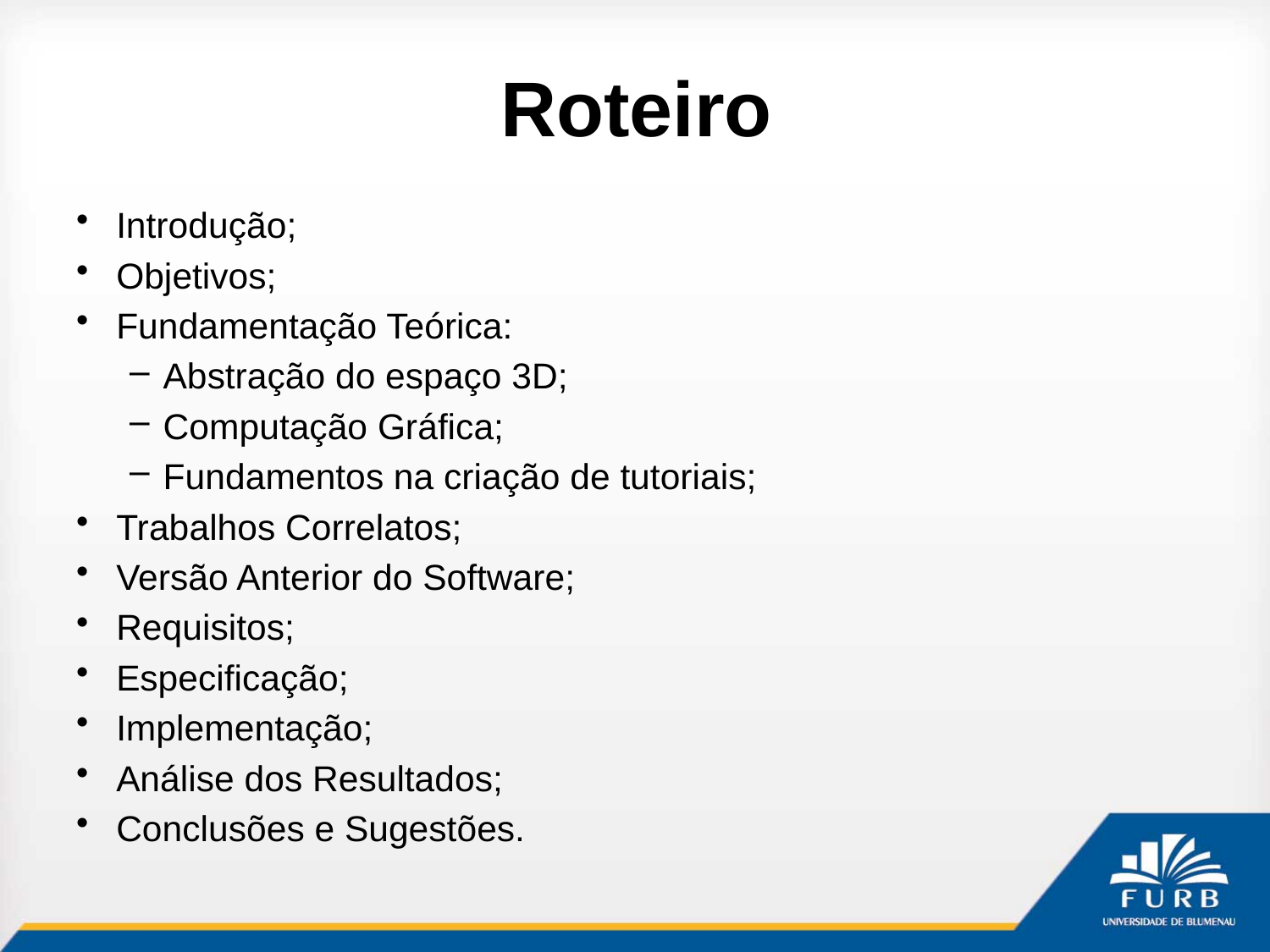

# Roteiro
Introdução;
Objetivos;
Fundamentação Teórica:
Abstração do espaço 3D;
Computação Gráfica;
Fundamentos na criação de tutoriais;
Trabalhos Correlatos;
Versão Anterior do Software;
Requisitos;
Especificação;
Implementação;
Análise dos Resultados;
Conclusões e Sugestões.